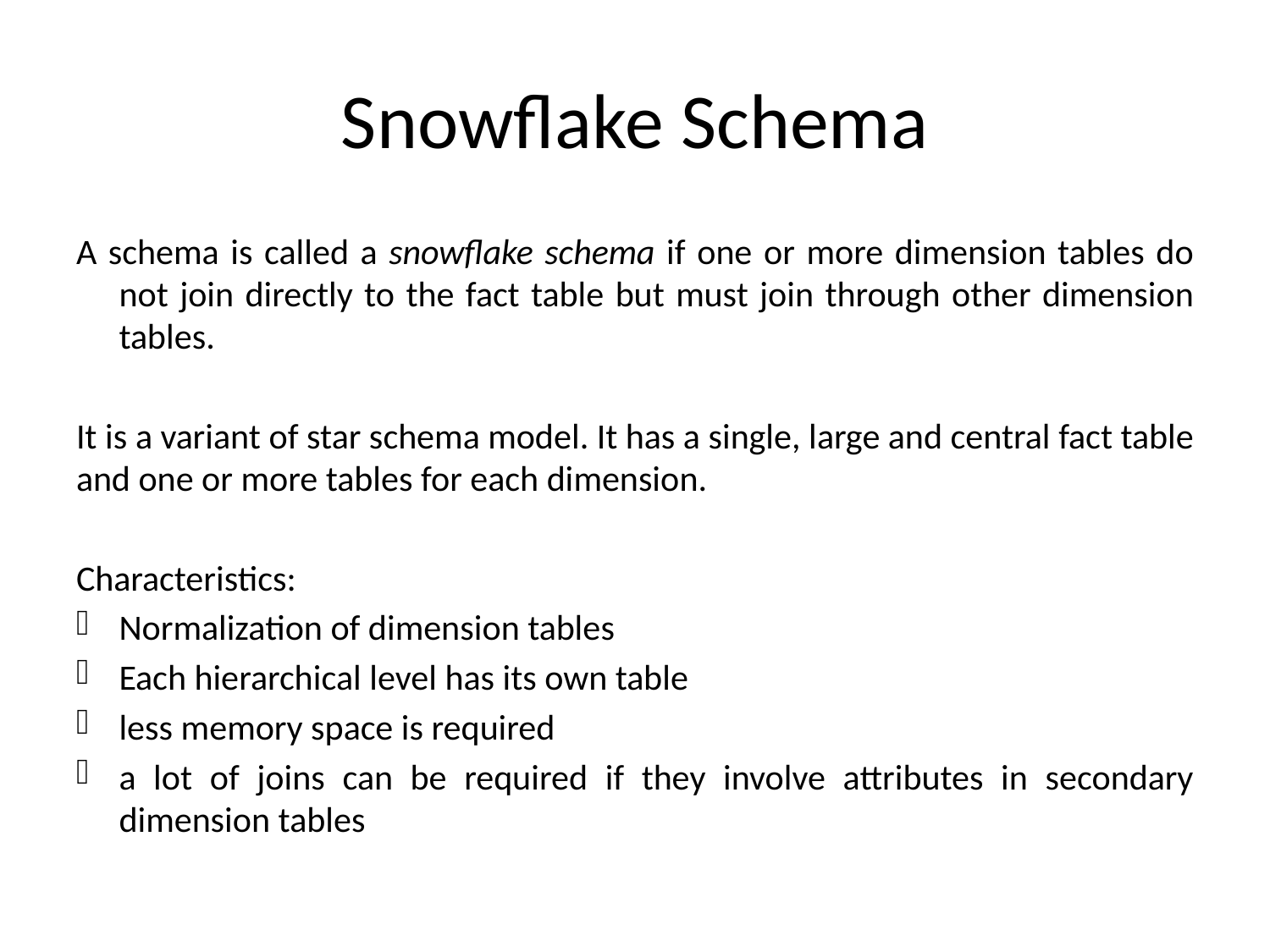

# Snowflake Schema
A schema is called a snowflake schema if one or more dimension tables do not join directly to the fact table but must join through other dimension tables.

It is a variant of star schema model. It has a single, large and central fact table and one or more tables for each dimension.

Characteristics:
Normalization of dimension tables
Each hierarchical level has its own table
less memory space is required
a lot of joins can be required if they involve attributes in secondary dimension tables